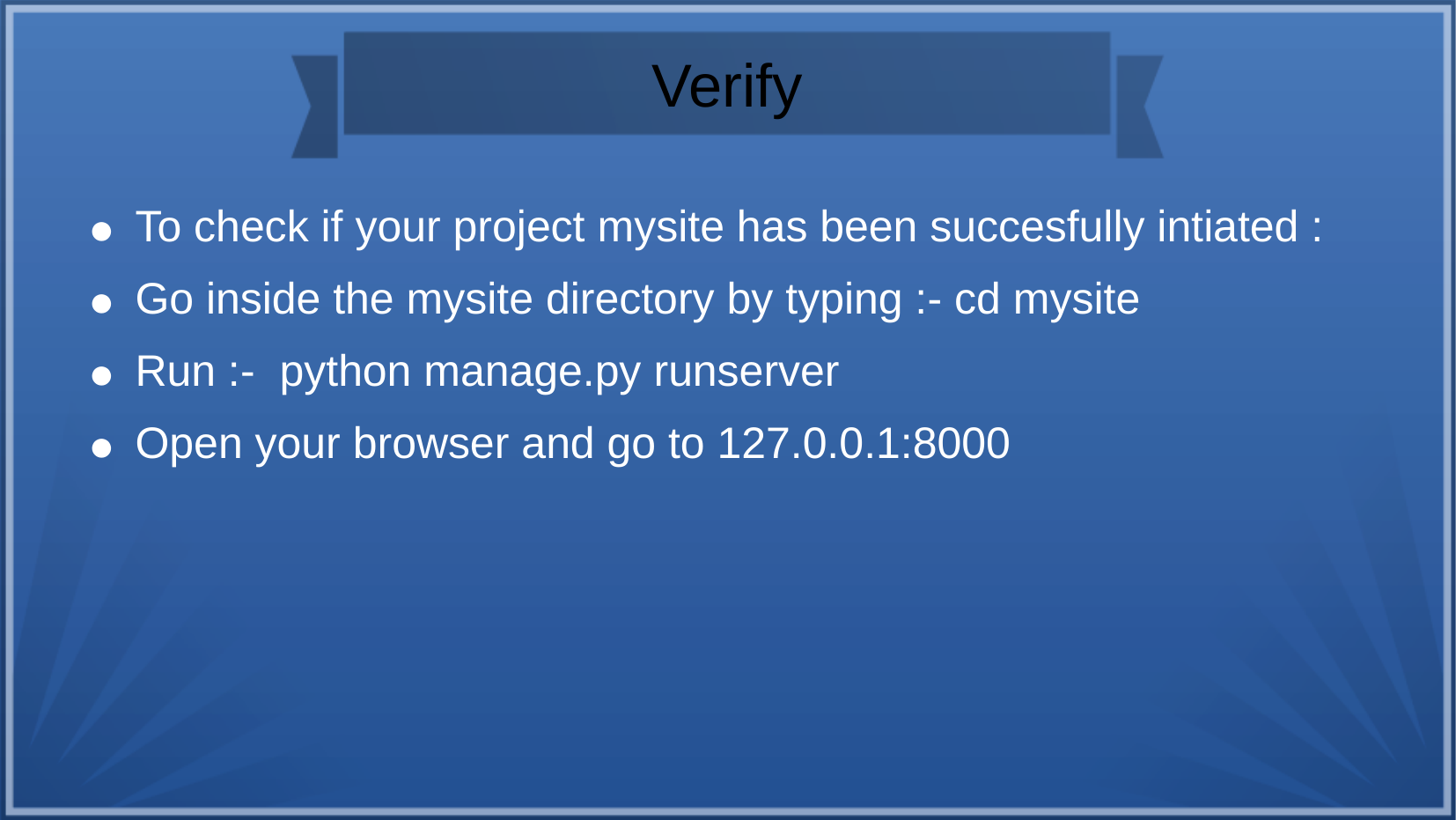

Verify
To check if your project mysite has been succesfully intiated :
Go inside the mysite directory by typing :- cd mysite
Run :-  python manage.py runserver
Open your browser and go to 127.0.0.1:8000